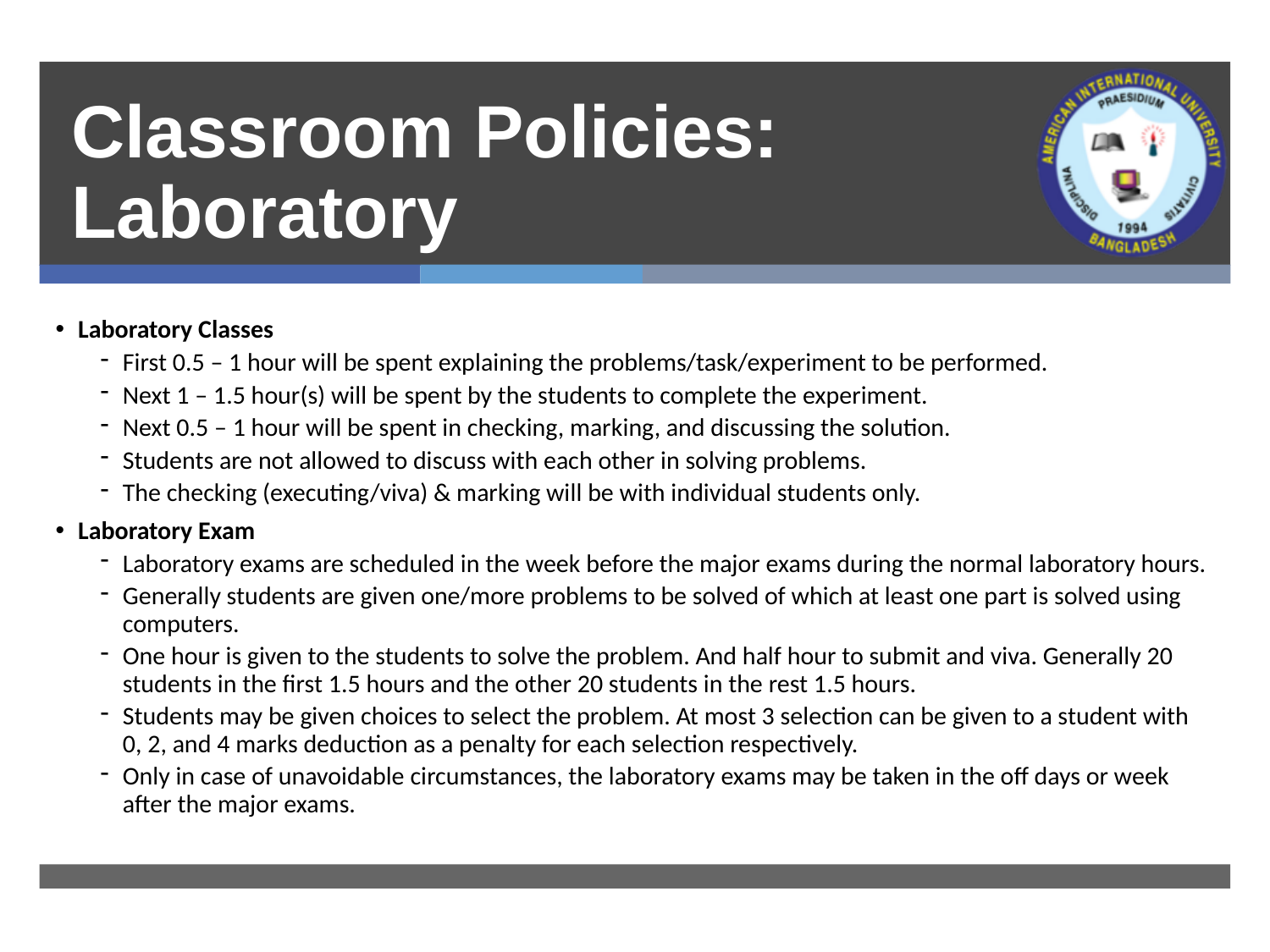

# Classroom Policies: Laboratory
Laboratory Classes
First 0.5 – 1 hour will be spent explaining the problems/task/experiment to be performed.
Next 1 – 1.5 hour(s) will be spent by the students to complete the experiment.
Next 0.5 – 1 hour will be spent in checking, marking, and discussing the solution.
Students are not allowed to discuss with each other in solving problems.
The checking (executing/viva) & marking will be with individual students only.
Laboratory Exam
Laboratory exams are scheduled in the week before the major exams during the normal laboratory hours.
Generally students are given one/more problems to be solved of which at least one part is solved using computers.
One hour is given to the students to solve the problem. And half hour to submit and viva. Generally 20 students in the first 1.5 hours and the other 20 students in the rest 1.5 hours.
Students may be given choices to select the problem. At most 3 selection can be given to a student with 0, 2, and 4 marks deduction as a penalty for each selection respectively.
Only in case of unavoidable circumstances, the laboratory exams may be taken in the off days or week after the major exams.